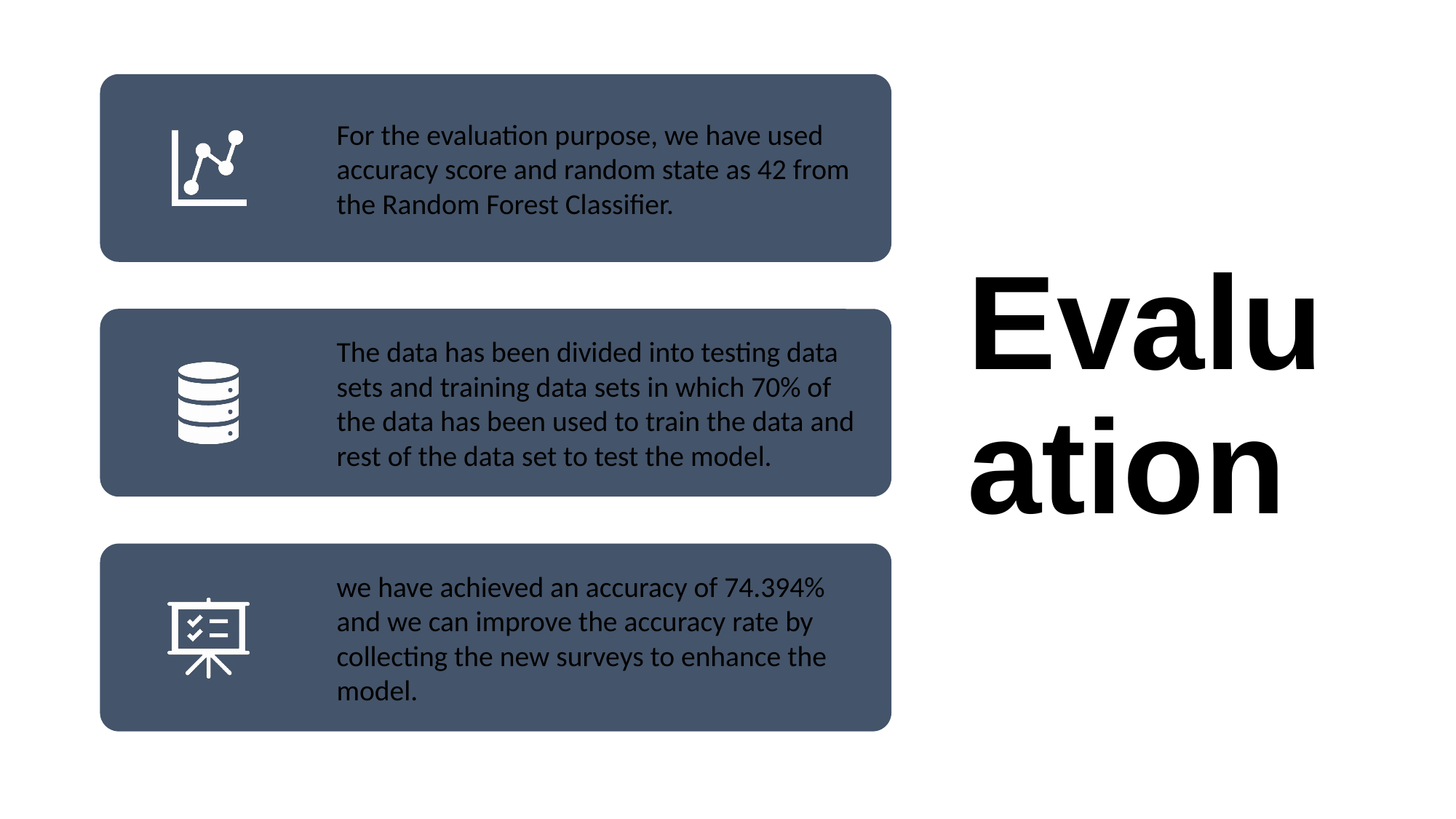

# Evaluation
For the evaluation purpose, we have used accuracy score and random state as 42 from the Random Forest Classifier.
The data has been divided into testing data sets and training data sets in which 70% of the data has been used to train the data and rest of the data set to test the model.
we have achieved an accuracy of 74.394% and we can improve the accuracy rate by collecting the new surveys to enhance the model.